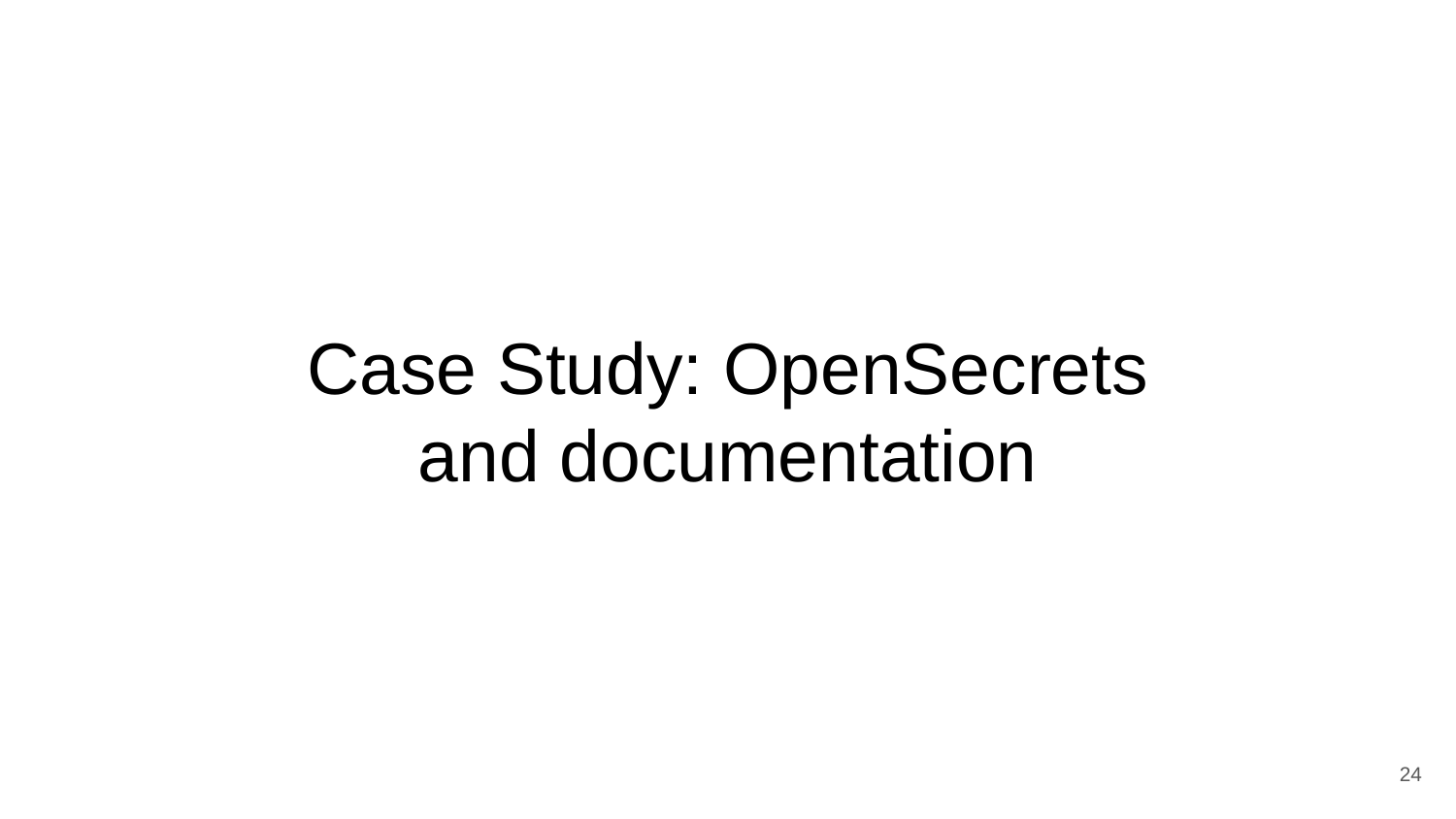

# Case Study: OpenSecrets and documentation
24